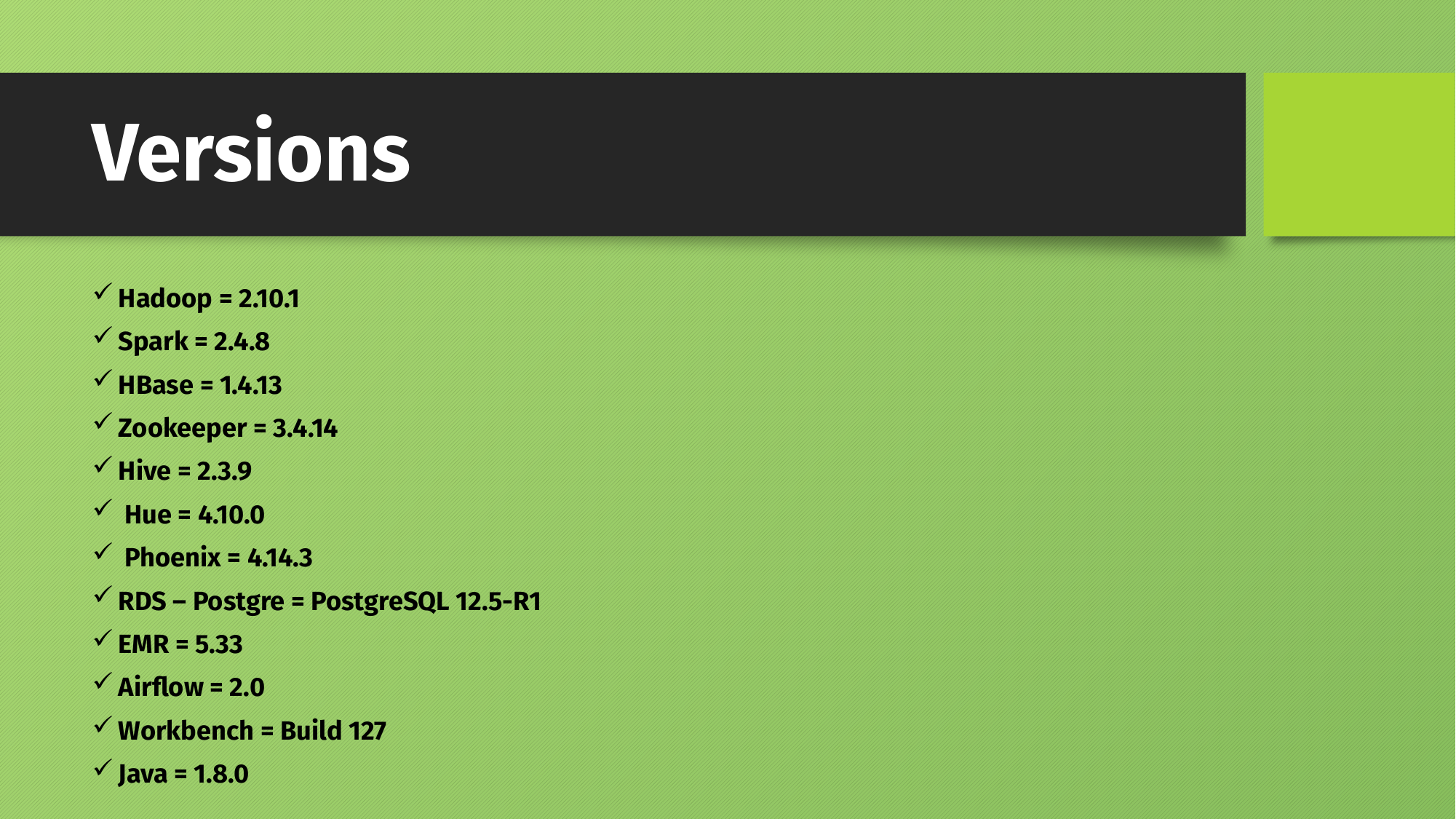

# Versions
Hadoop = 2.10.1
Spark = 2.4.8
HBase = 1.4.13
Zookeeper = 3.4.14
Hive = 2.3.9
 Hue = 4.10.0
 Phoenix = 4.14.3
RDS – Postgre = PostgreSQL 12.5-R1
EMR = 5.33
Airflow = 2.0
Workbench = Build 127
Java = 1.8.0